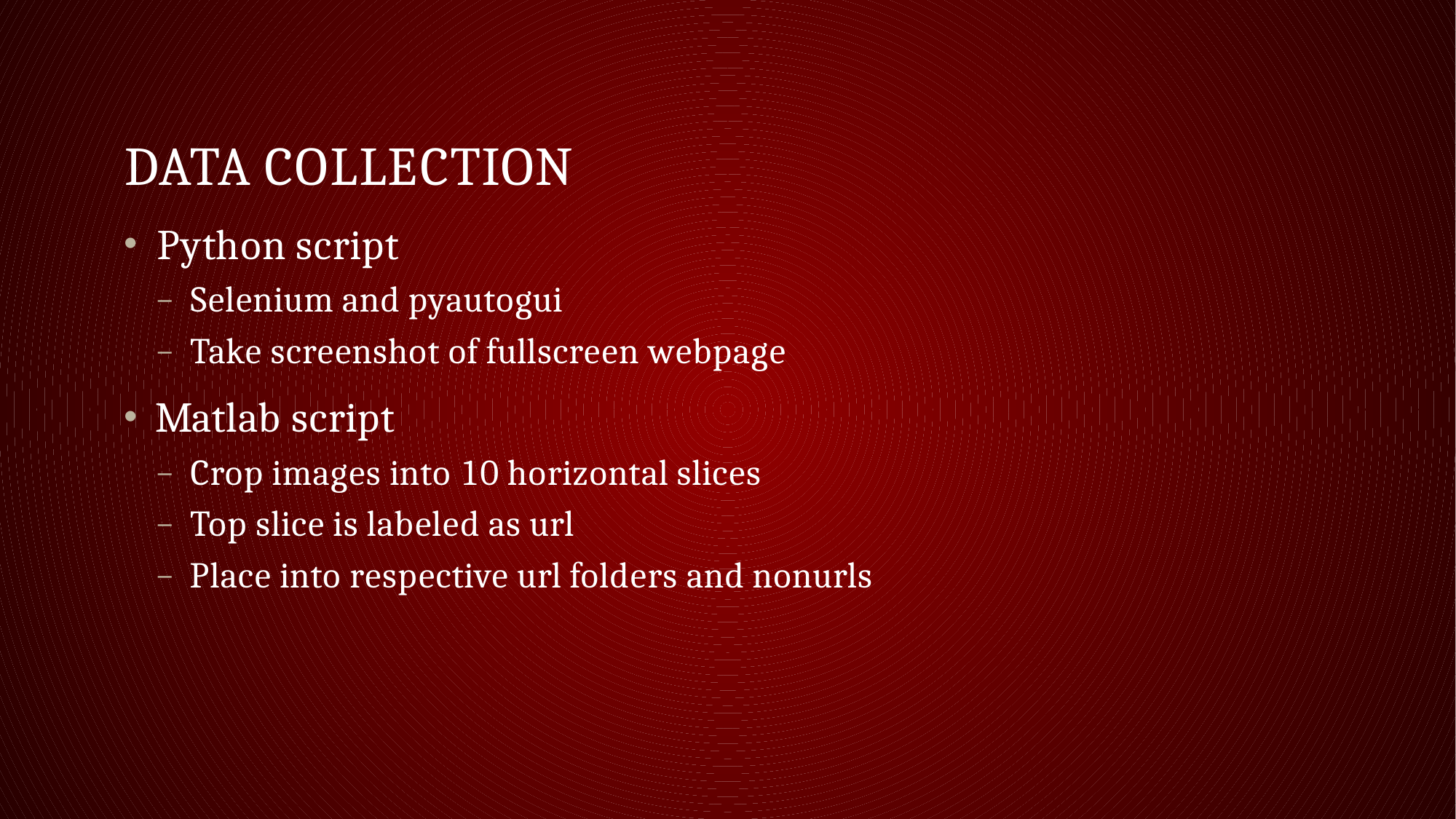

# Data collection
Python script
Selenium and pyautogui
Take screenshot of fullscreen webpage
Matlab script
Crop images into 10 horizontal slices
Top slice is labeled as url
Place into respective url folders and nonurls